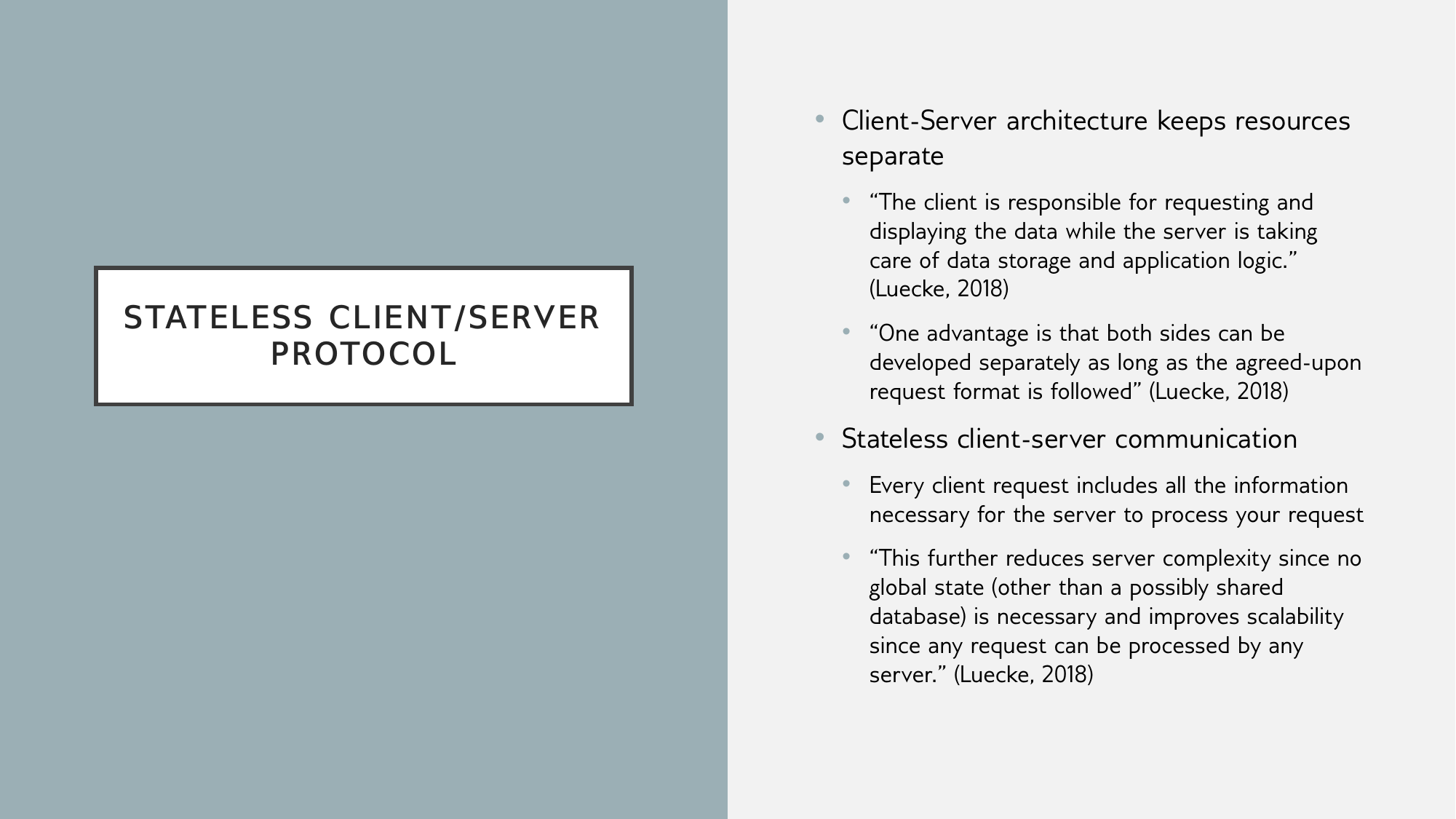

Client-Server architecture keeps resources separate
“The client is responsible for requesting and displaying the data while the server is taking care of data storage and application logic.” (Luecke, 2018)
“One advantage is that both sides can be developed separately as long as the agreed-upon request format is followed” (Luecke, 2018)
Stateless client-server communication
Every client request includes all the information necessary for the server to process your request
“This further reduces server complexity since no global state (other than a possibly shared database) is necessary and improves scalability since any request can be processed by any server.” (Luecke, 2018)
# Stateless client/server protocol